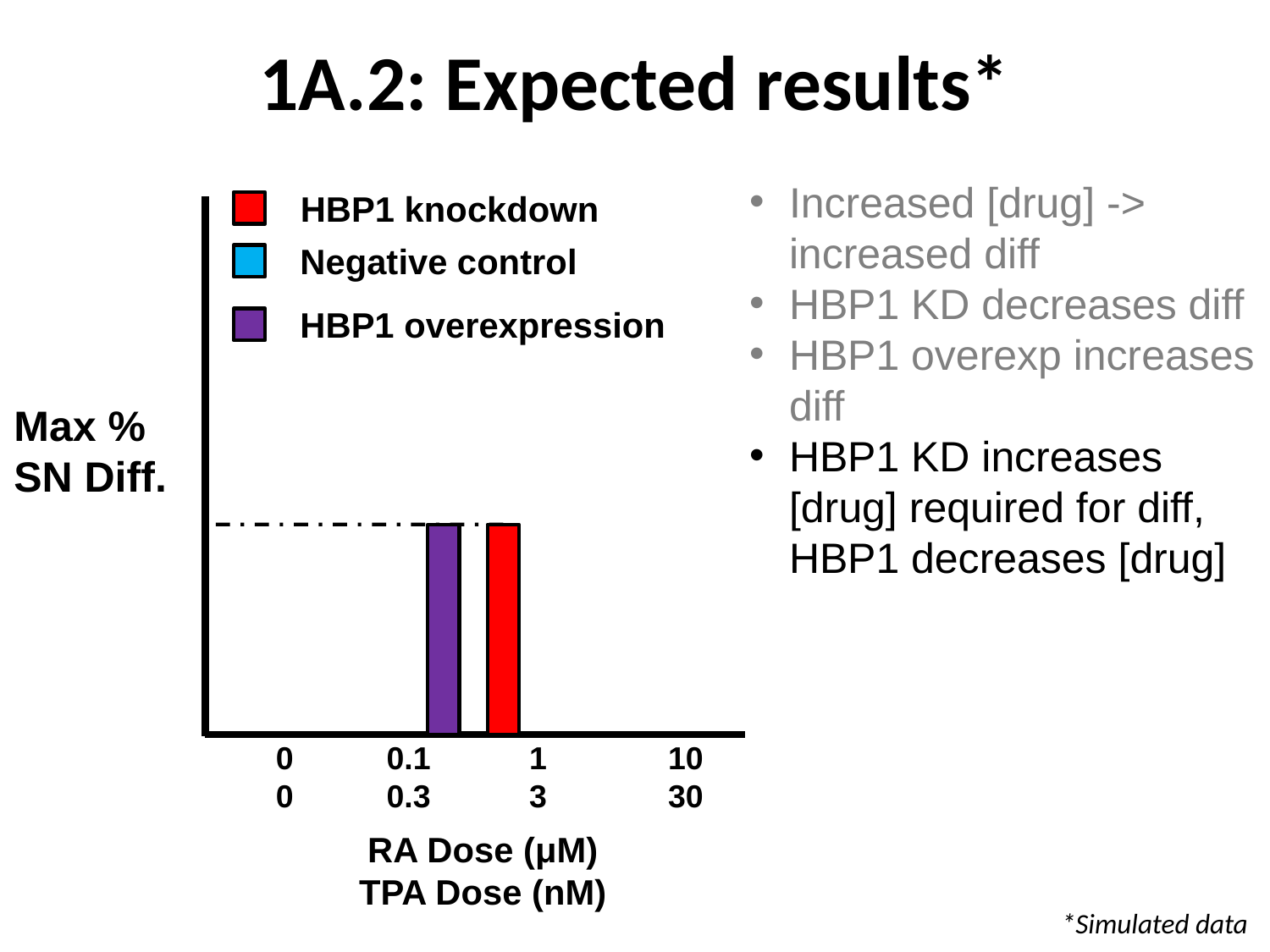

# 1A.2: Expected results*
Increased [drug] -> increased diff
HBP1 KD decreases diff
HBP1 overexp increases diff
HBP1 KD increases [drug] required for diff, HBP1 decreases [drug]
HBP1 knockdown

Negative control

HBP1 overexpression

Max %
SN Diff.

10
30
1
3
0
0
0.1
0.3
RA Dose (μM)
TPA Dose (nM)
*Simulated data